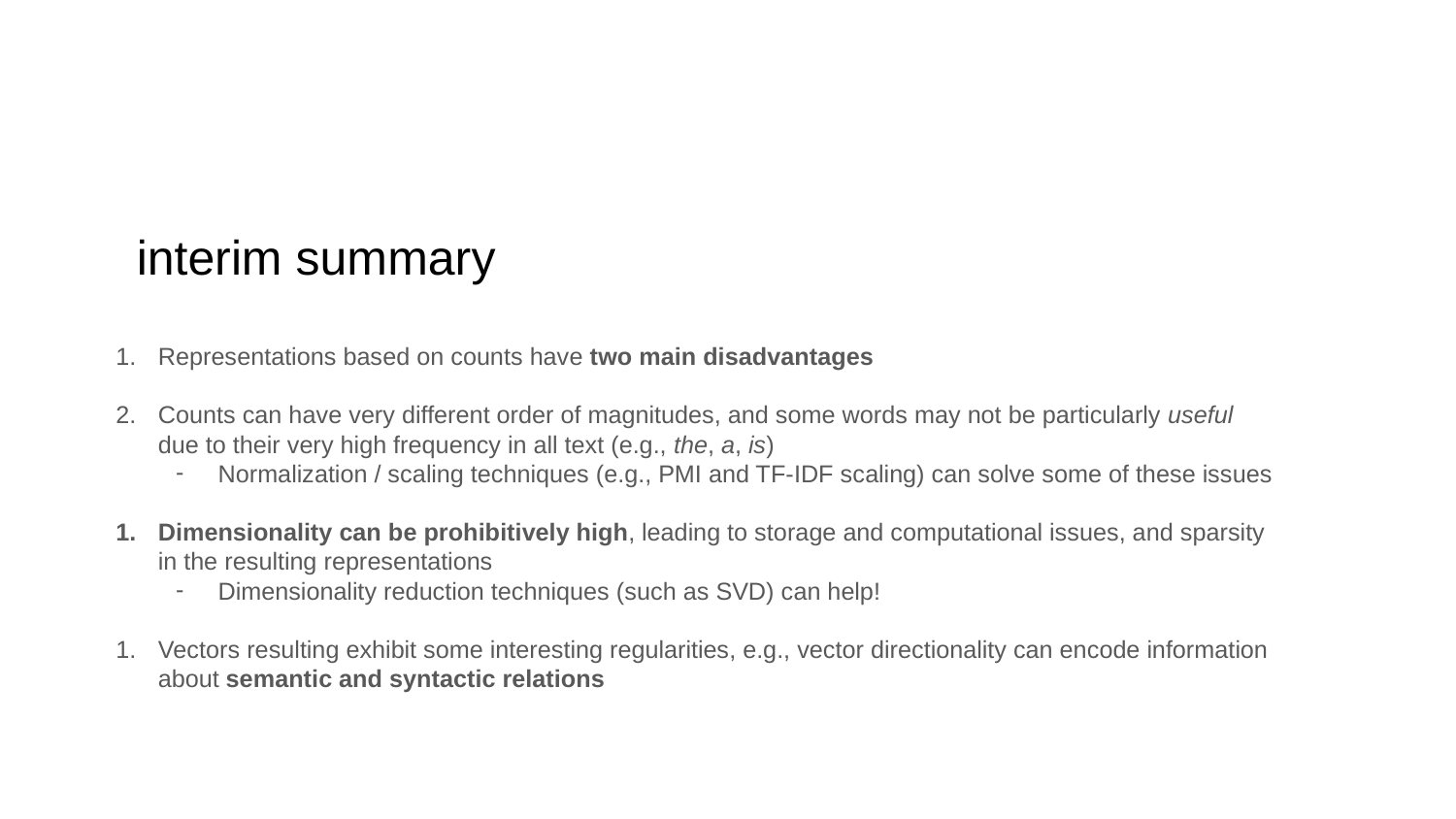

# interim summary
Representations based on counts have two main disadvantages

Counts can have very different order of magnitudes, and some words may not be particularly useful due to their very high frequency in all text (e.g., the, a, is)
Normalization / scaling techniques (e.g., PMI and TF-IDF scaling) can solve some of these issues

Dimensionality can be prohibitively high, leading to storage and computational issues, and sparsity in the resulting representations
Dimensionality reduction techniques (such as SVD) can help!

Vectors resulting exhibit some interesting regularities, e.g., vector directionality can encode information about semantic and syntactic relations